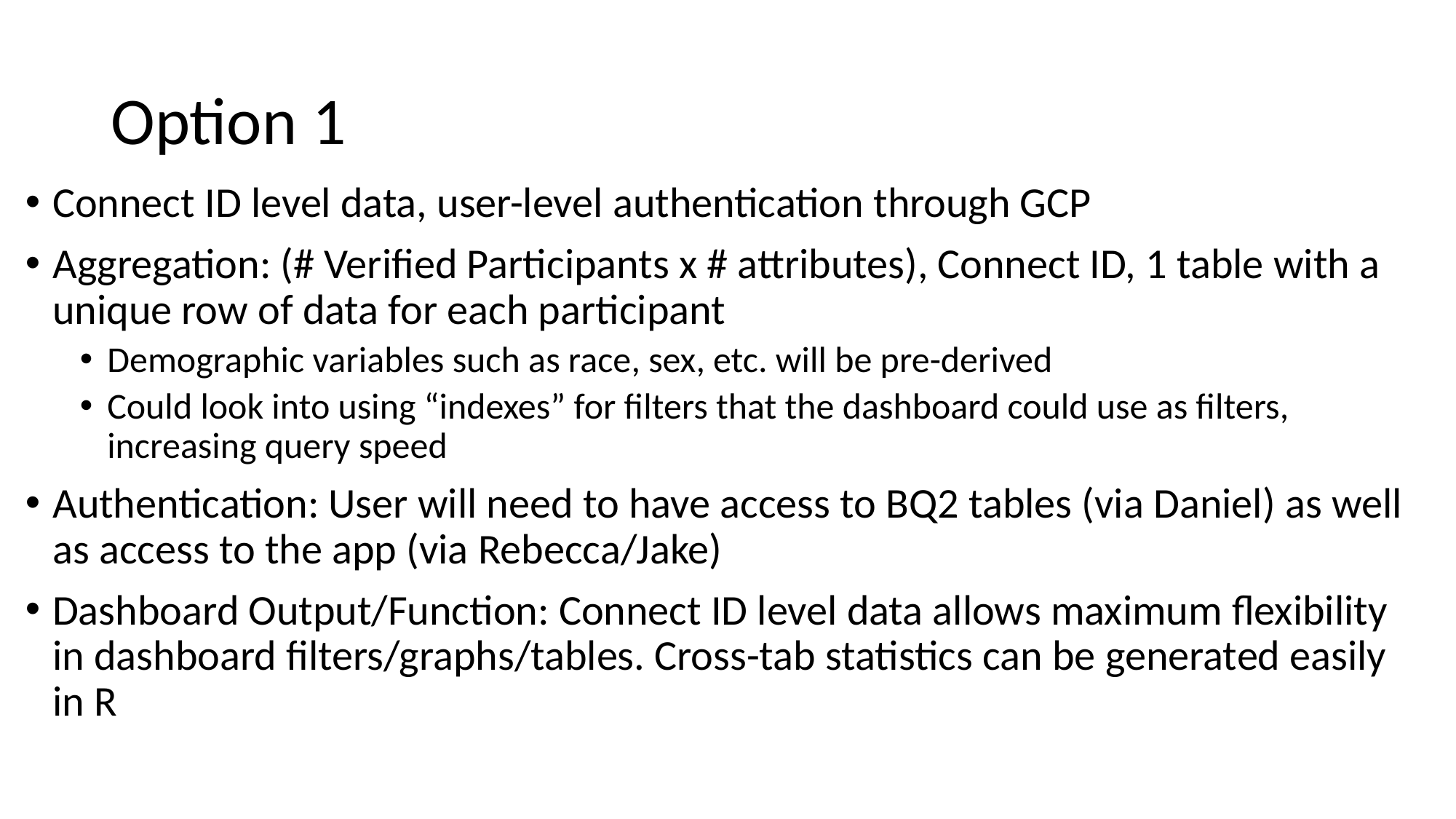

# Option 1
Connect ID level data, user-level authentication through GCP
Aggregation: (# Verified Participants x # attributes), Connect ID, 1 table with a unique row of data for each participant
Demographic variables such as race, sex, etc. will be pre-derived
Could look into using “indexes” for filters that the dashboard could use as filters, increasing query speed
Authentication: User will need to have access to BQ2 tables (via Daniel) as well as access to the app (via Rebecca/Jake)
Dashboard Output/Function: Connect ID level data allows maximum flexibility in dashboard filters/graphs/tables. Cross-tab statistics can be generated easily in R